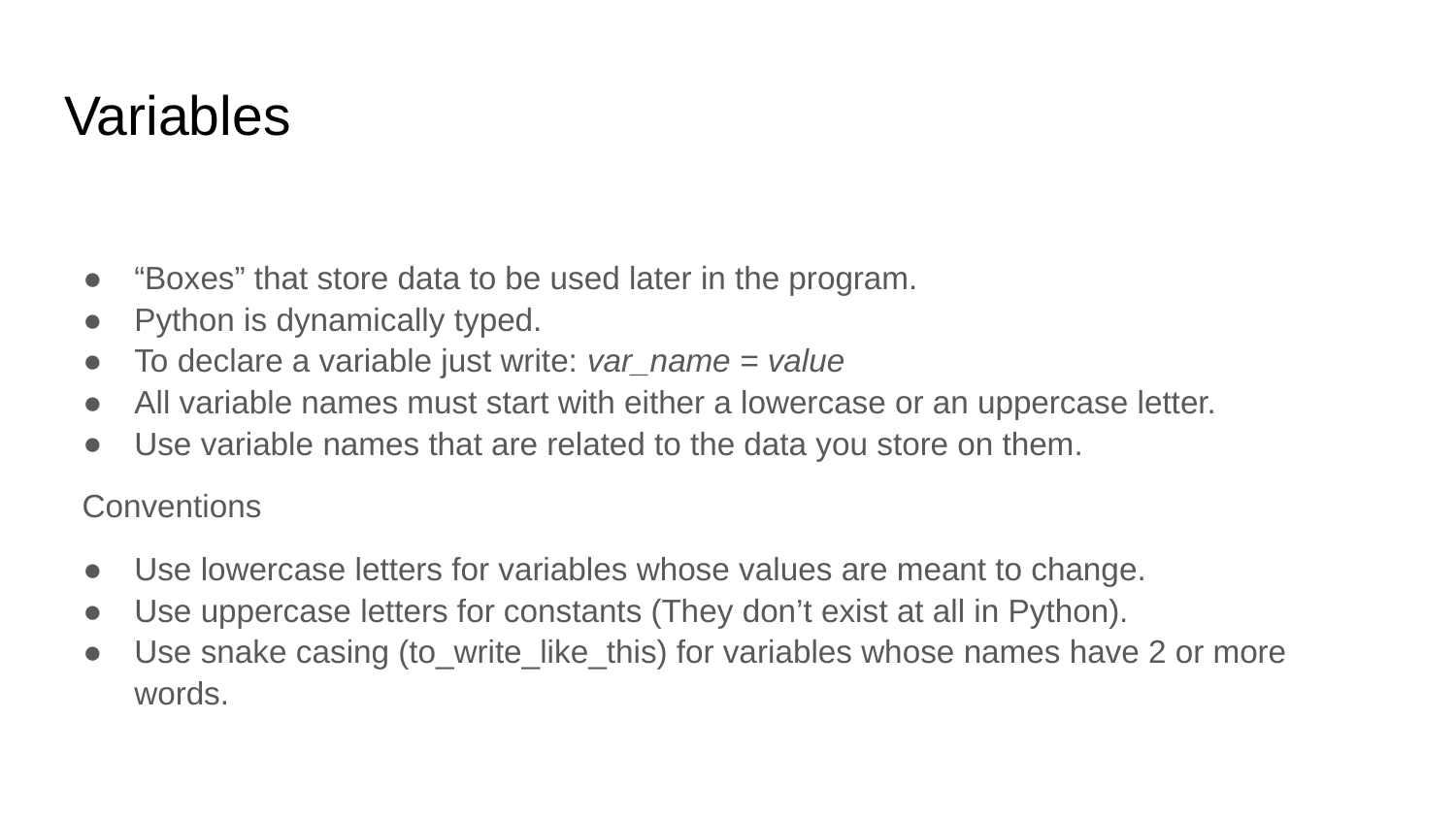

# Variables

“Boxes” that store data to be used later in the program.
Python is dynamically typed.
To declare a variable just write: var_name = value
All variable names must start with either a lowercase or an uppercase letter.
Use variable names that are related to the data you store on them.
  Conventions
Use lowercase letters for variables whose values are meant to change.
Use uppercase letters for constants (They don’t exist at all in Python).
Use snake casing (to_write_like_this) for variables whose names have 2 or more words.